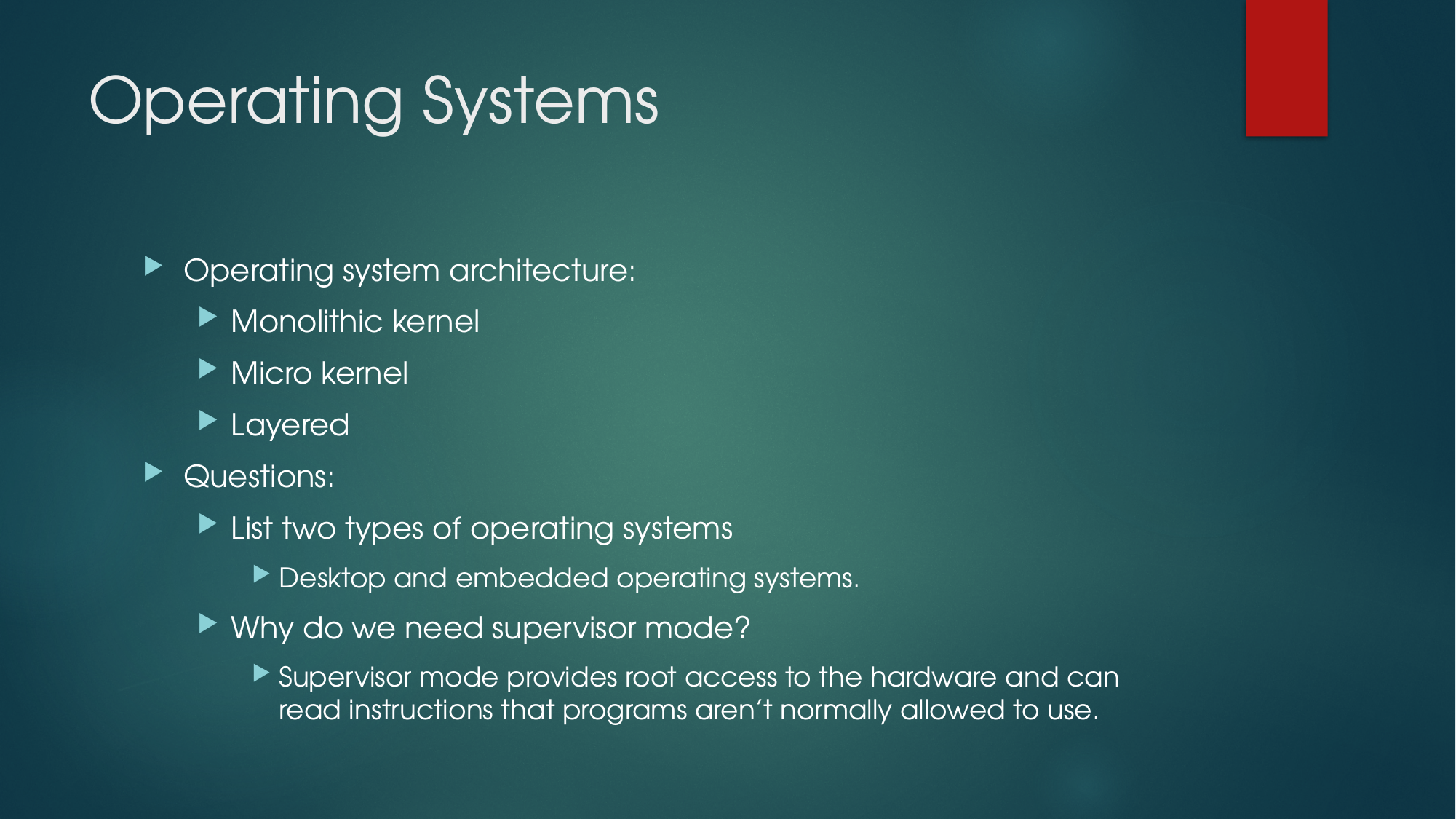

# Operating Systems
Operating system architecture:
Monolithic kernel
Micro kernel
Layered
Questions:
List two types of operating systems
Desktop and embedded operating systems.
Why do we need supervisor mode?
Supervisor mode provides root access to the hardware and can read instructions that programs aren’t normally allowed to use.